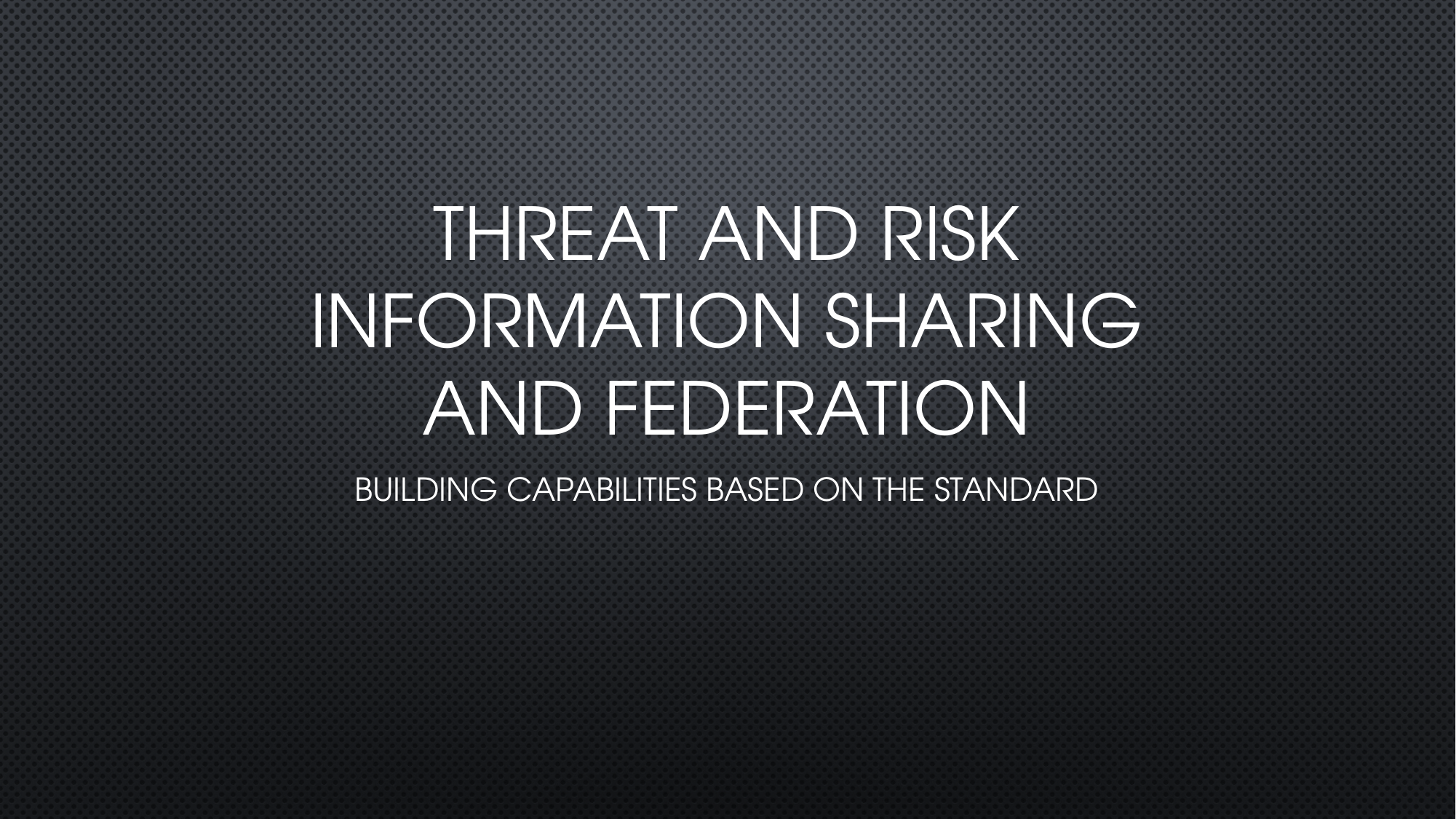

# Threat and Risk Information Sharing and Federation
Building Capabilities Based on the Standard